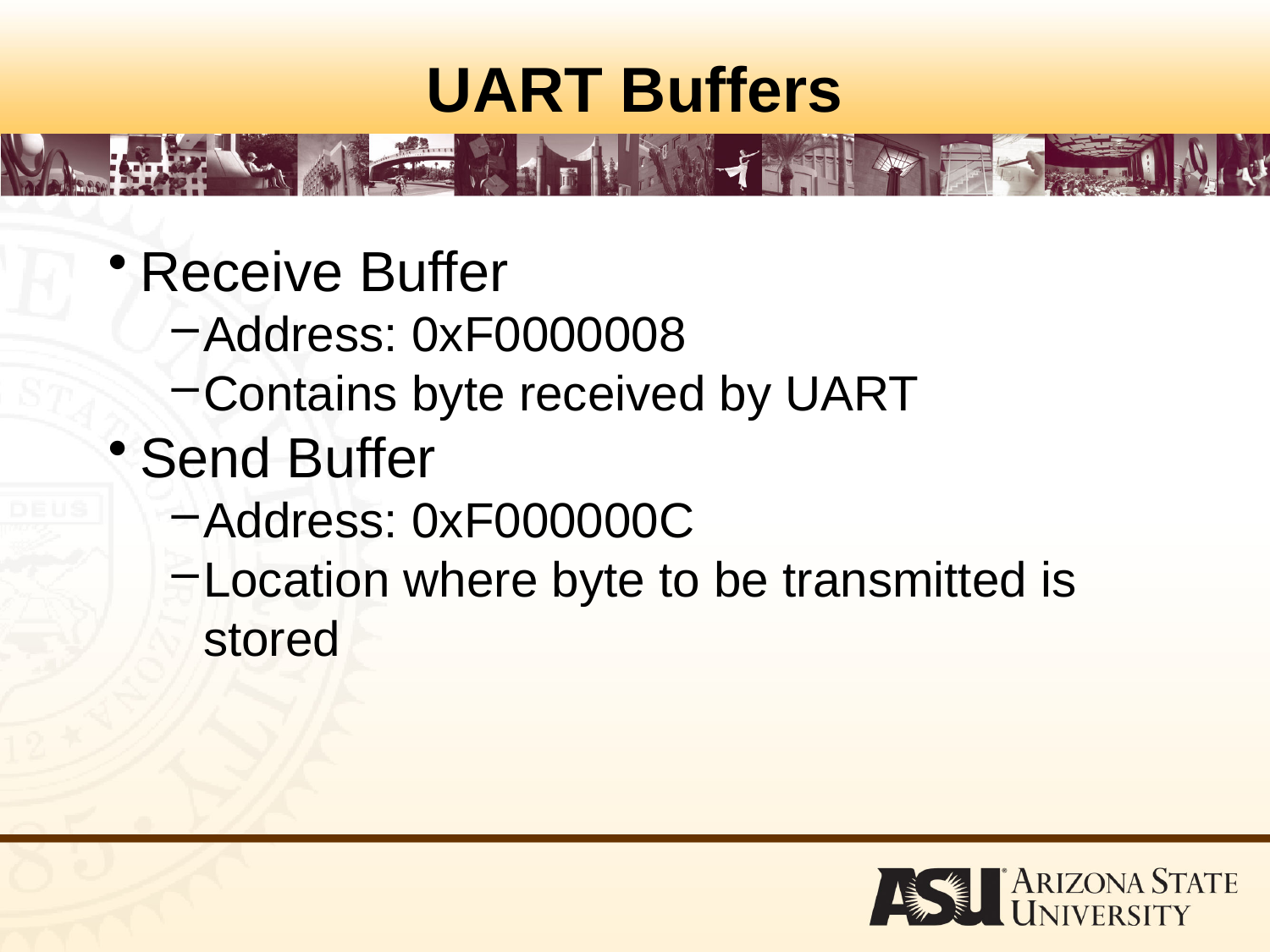

# UART Buffers
Receive Buffer
Address: 0xF0000008
Contains byte received by UART
Send Buffer
Address: 0xF000000C
Location where byte to be transmitted is stored